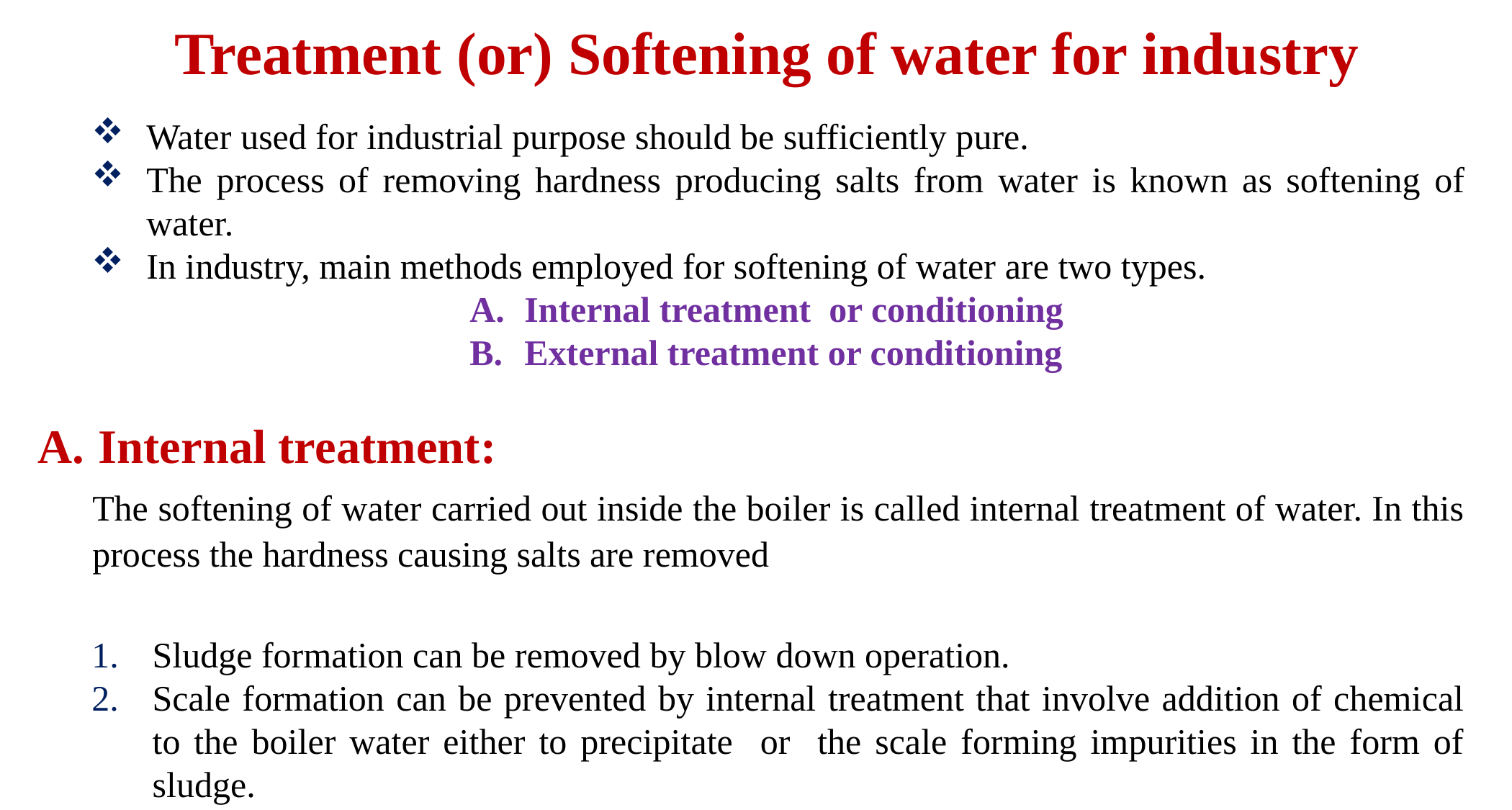

Treatment (or) Softening of water for industry
Water used for industrial purpose should be sufficiently pure.
The process of removing hardness producing salts from water is known as softening of water.
In industry, main methods employed for softening of water are two types.
Internal treatment  or conditioning
External treatment or conditioning

Internal treatment:
	The softening of water carried out inside the boiler is called internal treatment of water. In this process the hardness causing salts are removed

Sludge formation can be removed by blow down operation.
Scale formation can be prevented by internal treatment that involve addition of chemical to the boiler water either to precipitate  or  the scale forming impurities in the form of sludge.